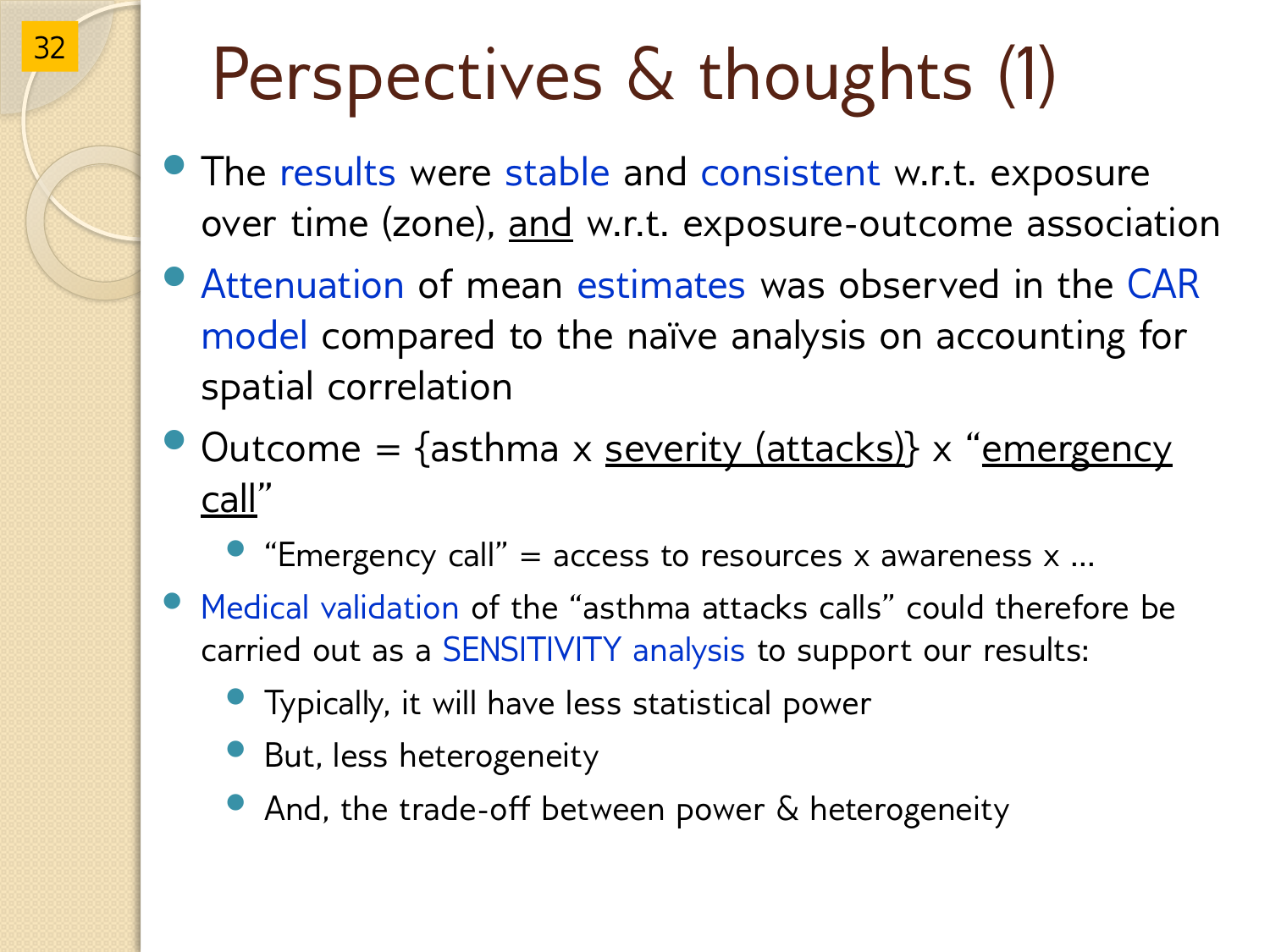

# Perspectives & thoughts (1)
32
The results were stable and consistent w.r.t. exposure over time (zone), and w.r.t. exposure-outcome association
Attenuation of mean estimates was observed in the CAR model compared to the naïve analysis on accounting for spatial correlation
Outcome = {asthma x severity (attacks)} x “emergency call”
“Emergency call” = access to resources x awareness x ...
Medical validation of the “asthma attacks calls” could therefore be carried out as a SENSITIVITY analysis to support our results:
Typically, it will have less statistical power
But, less heterogeneity
And, the trade-off between power & heterogeneity